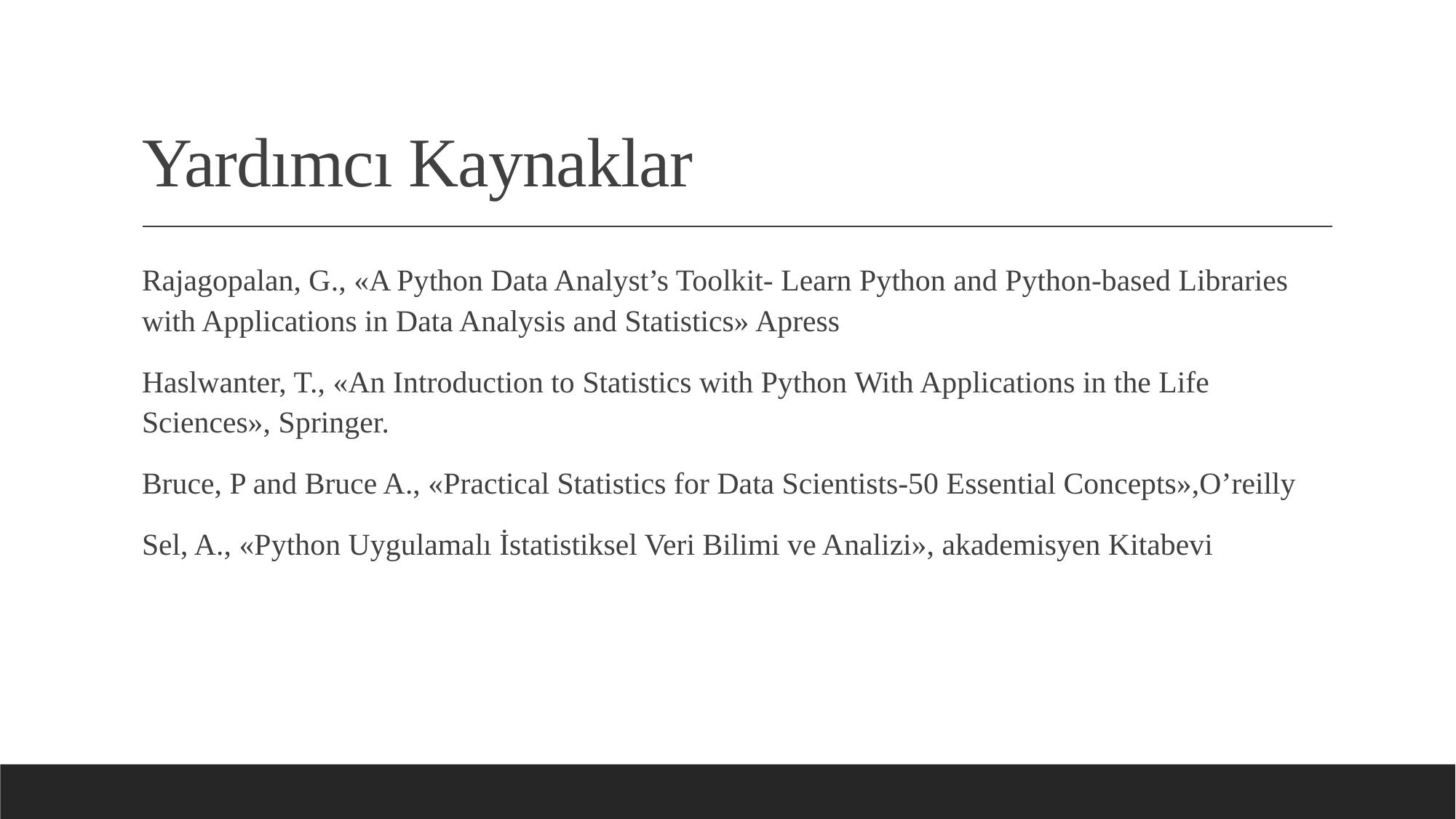

# Yardımcı Kaynaklar
Rajagopalan, G., «A Python Data Analyst’s Toolkit- Learn Python and Python-based Libraries with Applications in Data Analysis and Statistics» Apress
Haslwanter, T., «An Introduction to Statistics with Python With Applications in the Life Sciences», Springer.
Bruce, P and Bruce A., «Practical Statistics for Data Scientists-50 Essential Concepts»,O’reilly
Sel, A., «Python Uygulamalı İstatistiksel Veri Bilimi ve Analizi», akademisyen Kitabevi